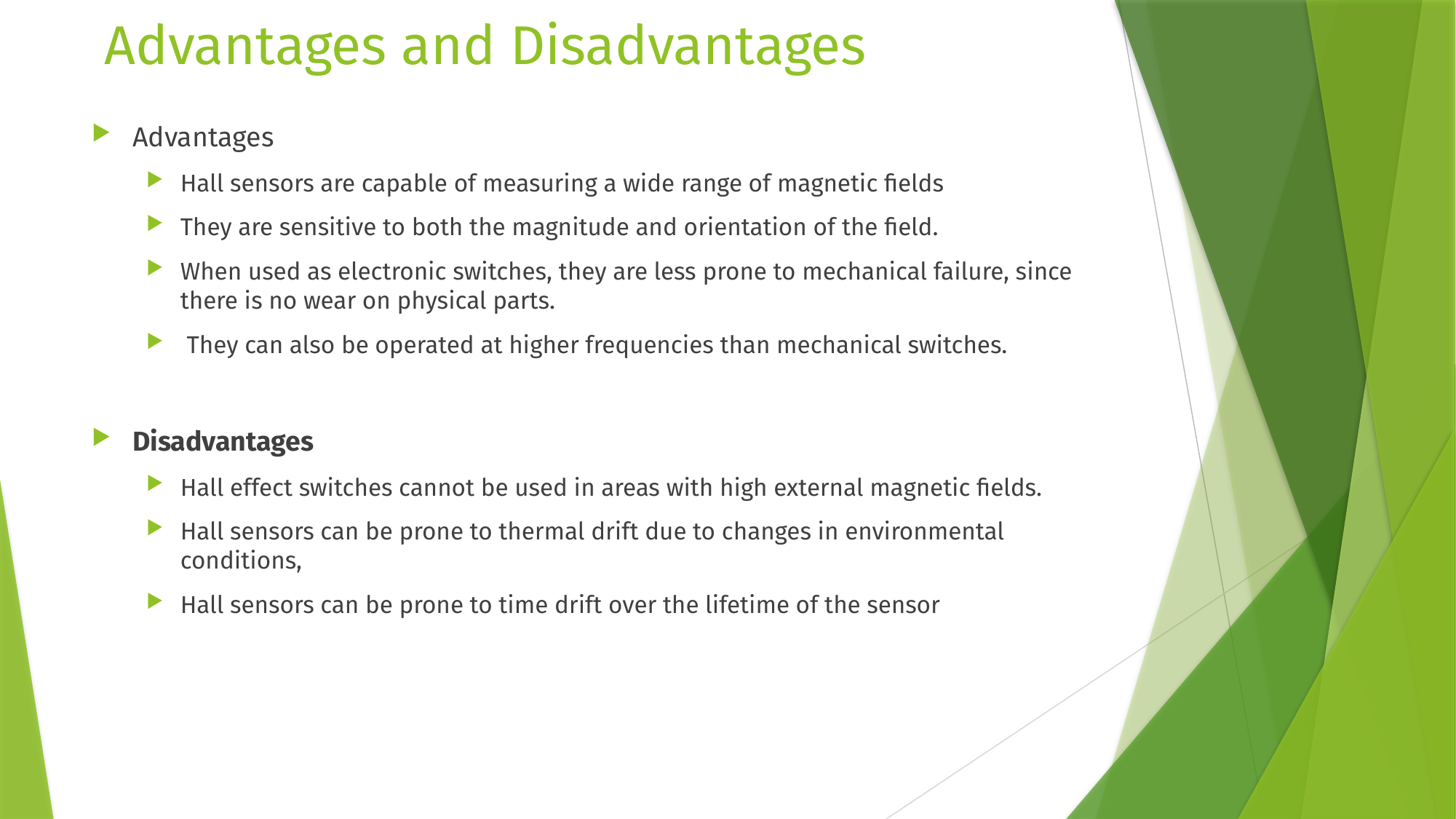

# Advantages and Disadvantages
Advantages
Hall sensors are capable of measuring a wide range of magnetic fields
They are sensitive to both the magnitude and orientation of the field.
When used as electronic switches, they are less prone to mechanical failure, since there is no wear on physical parts.
 They can also be operated at higher frequencies than mechanical switches.

Disadvantages
Hall effect switches cannot be used in areas with high external magnetic fields.
Hall sensors can be prone to thermal drift due to changes in environmental conditions,
Hall sensors can be prone to time drift over the lifetime of the sensor